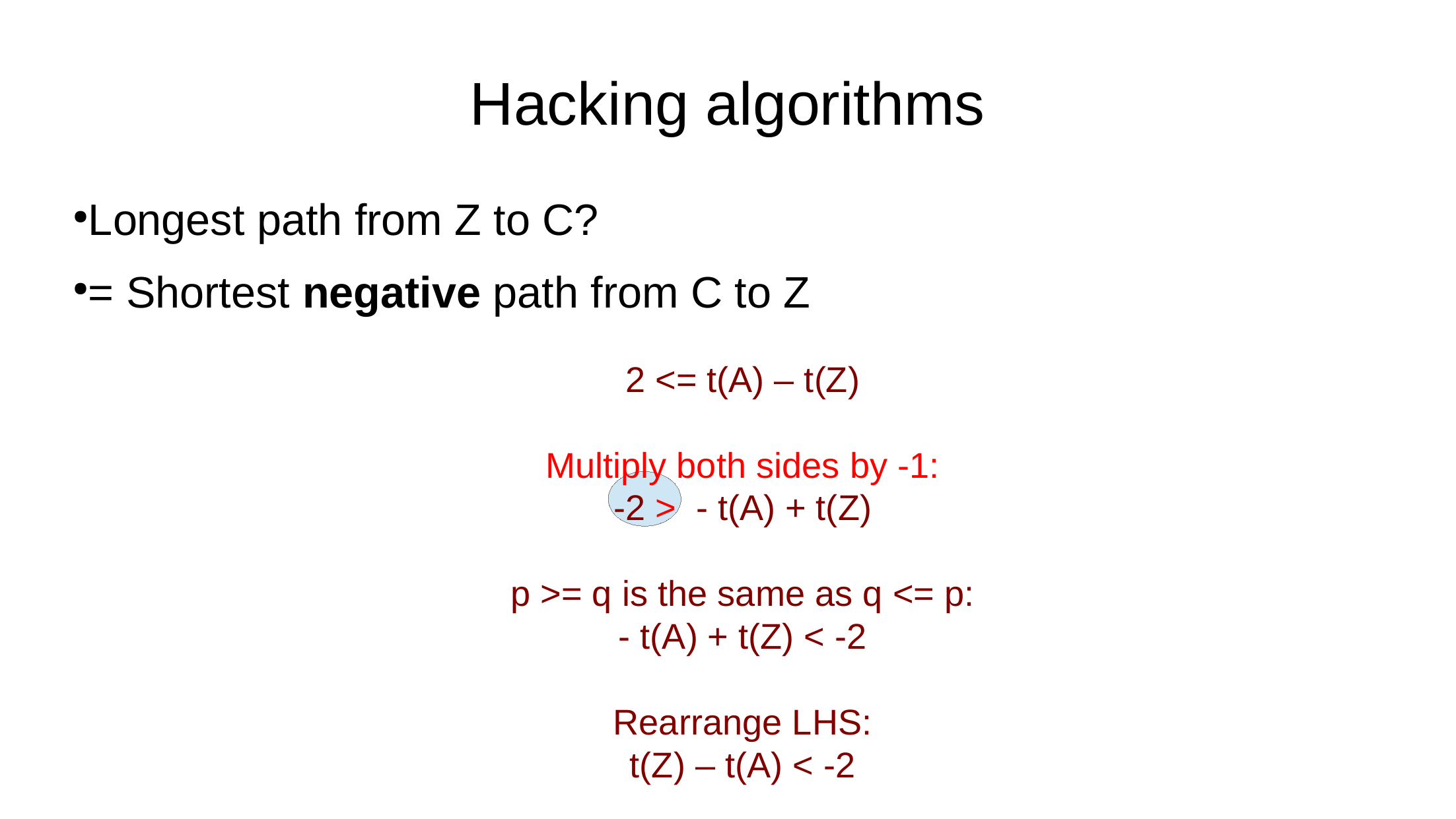

Hacking algorithms
Longest path from Z to C?
= Shortest negative path from C to Z

2 <= t(A) – t(Z)

Multiply both sides by -1:
-2 >  - t(A) + t(Z)

p >= q is the same as q <= p:
- t(A) + t(Z) < -2

Rearrange LHS:
t(Z) – t(A) < -2